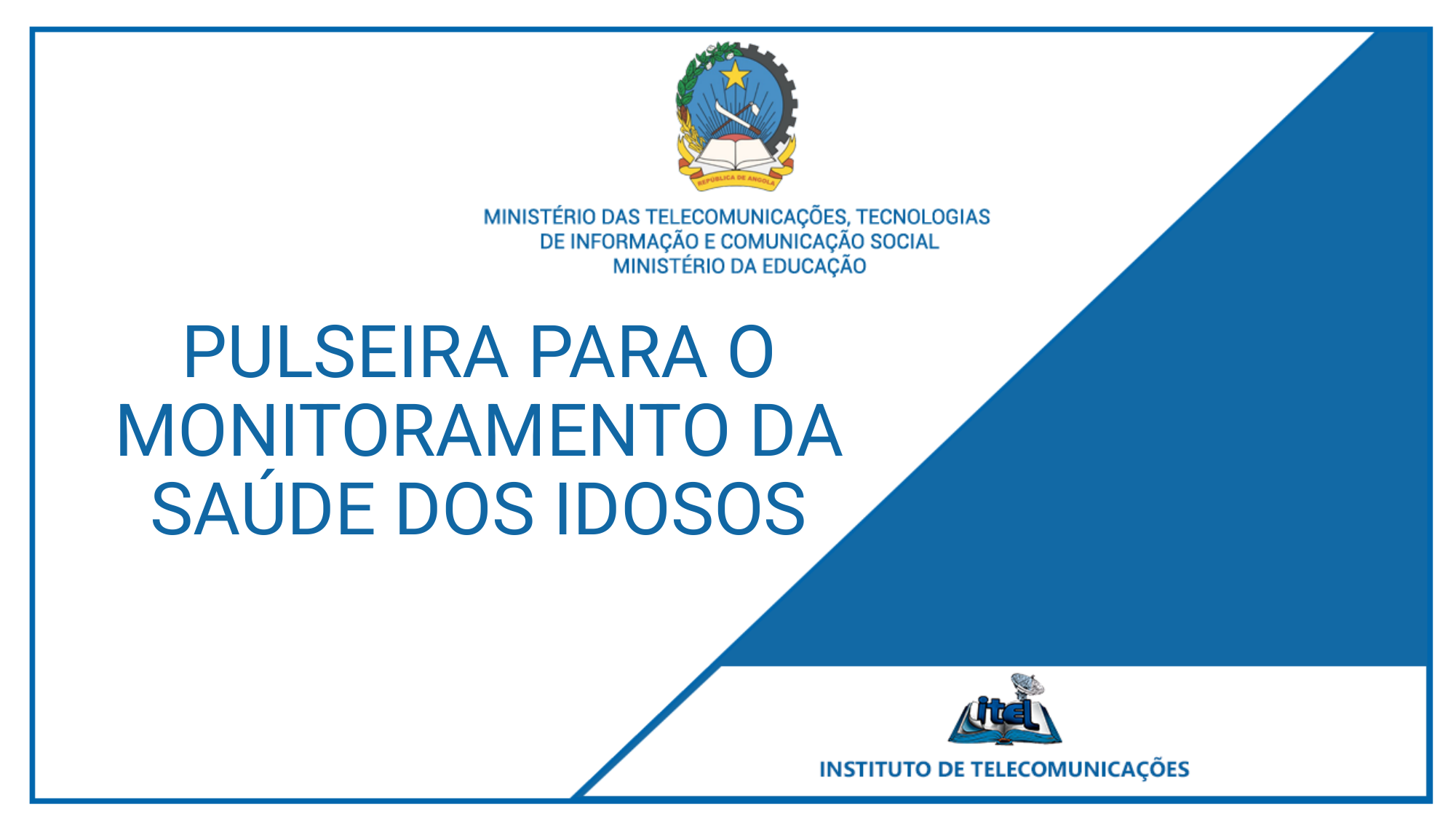

# PULSEIRA PARA O MONITORAMENTO DA SAÚDE DOS IDOSOS